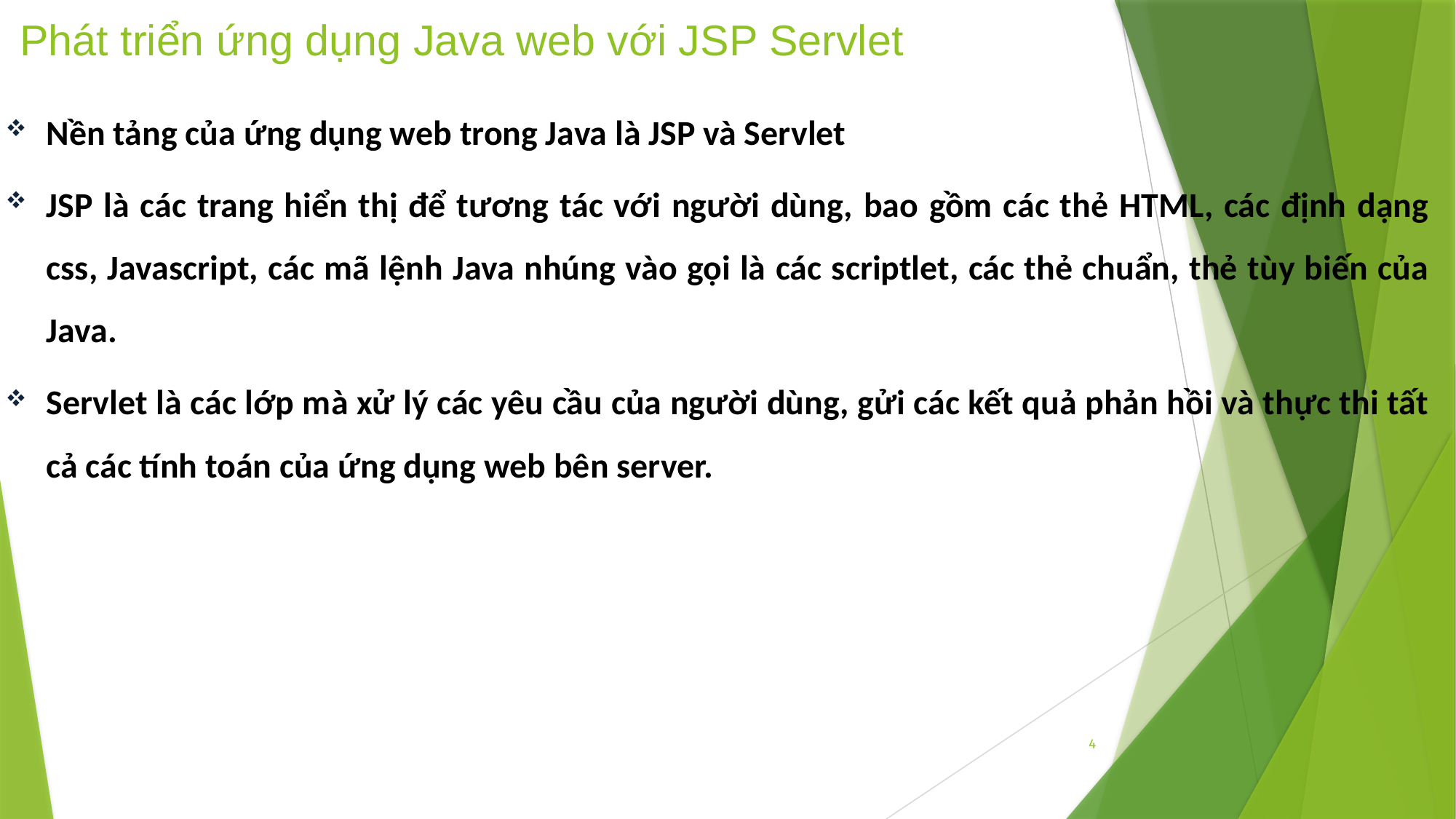

# Phát triển ứng dụng Java web với JSP Servlet
Nền tảng của ứng dụng web trong Java là JSP và Servlet
JSP là các trang hiển thị để tương tác với người dùng, bao gồm các thẻ HTML, các định dạng css, Javascript, các mã lệnh Java nhúng vào gọi là các scriptlet, các thẻ chuẩn, thẻ tùy biến của Java.
Servlet là các lớp mà xử lý các yêu cầu của người dùng, gửi các kết quả phản hồi và thực thi tất cả các tính toán của ứng dụng web bên server.

4